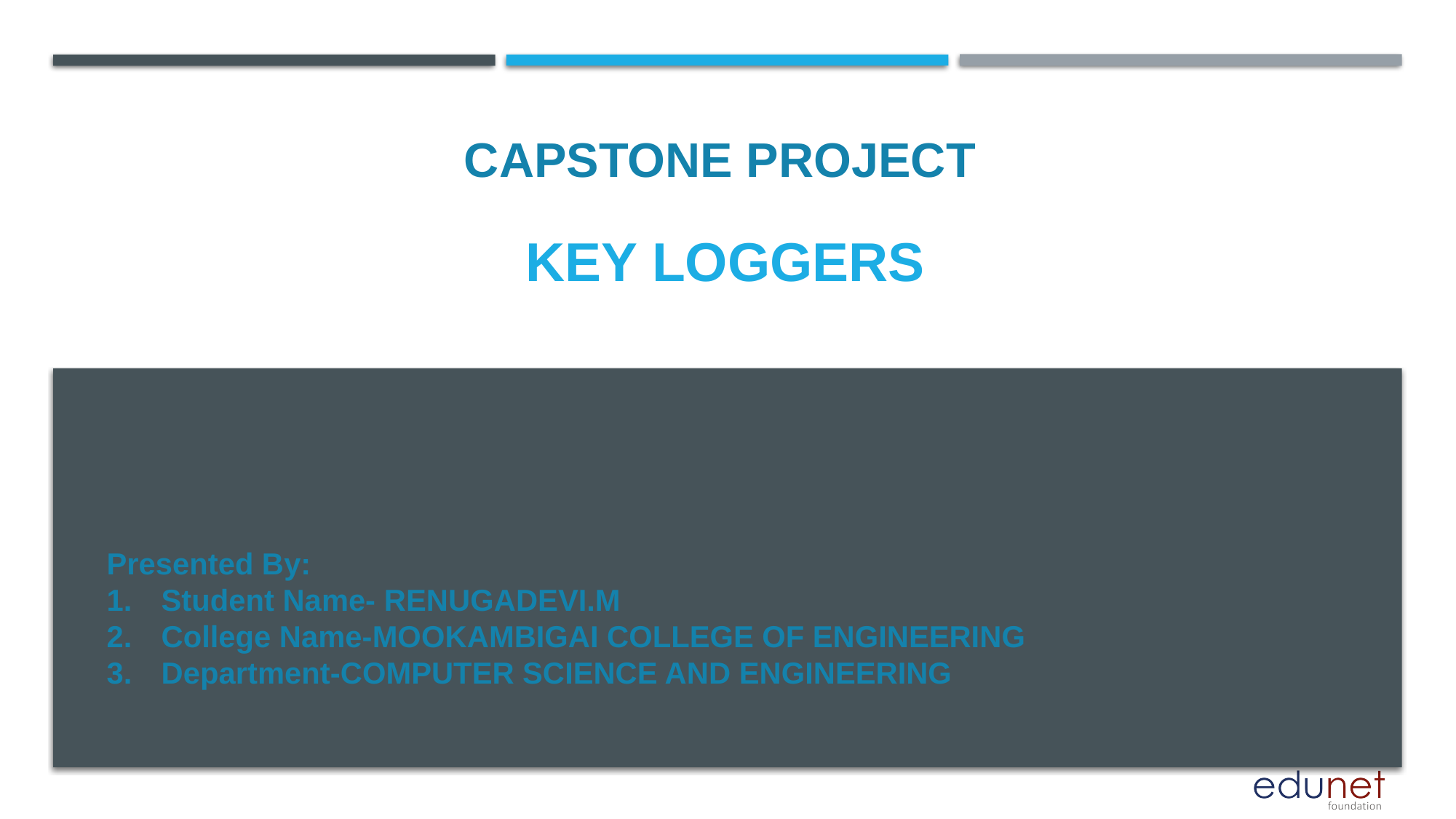

# KEY LOGGERS
CAPSTONE PROJECT
Presented By:
Student Name- RENUGADEVI.M
College Name-MOOKAMBIGAI COLLEGE OF ENGINEERING
Department-COMPUTER SCIENCE AND ENGINEERING